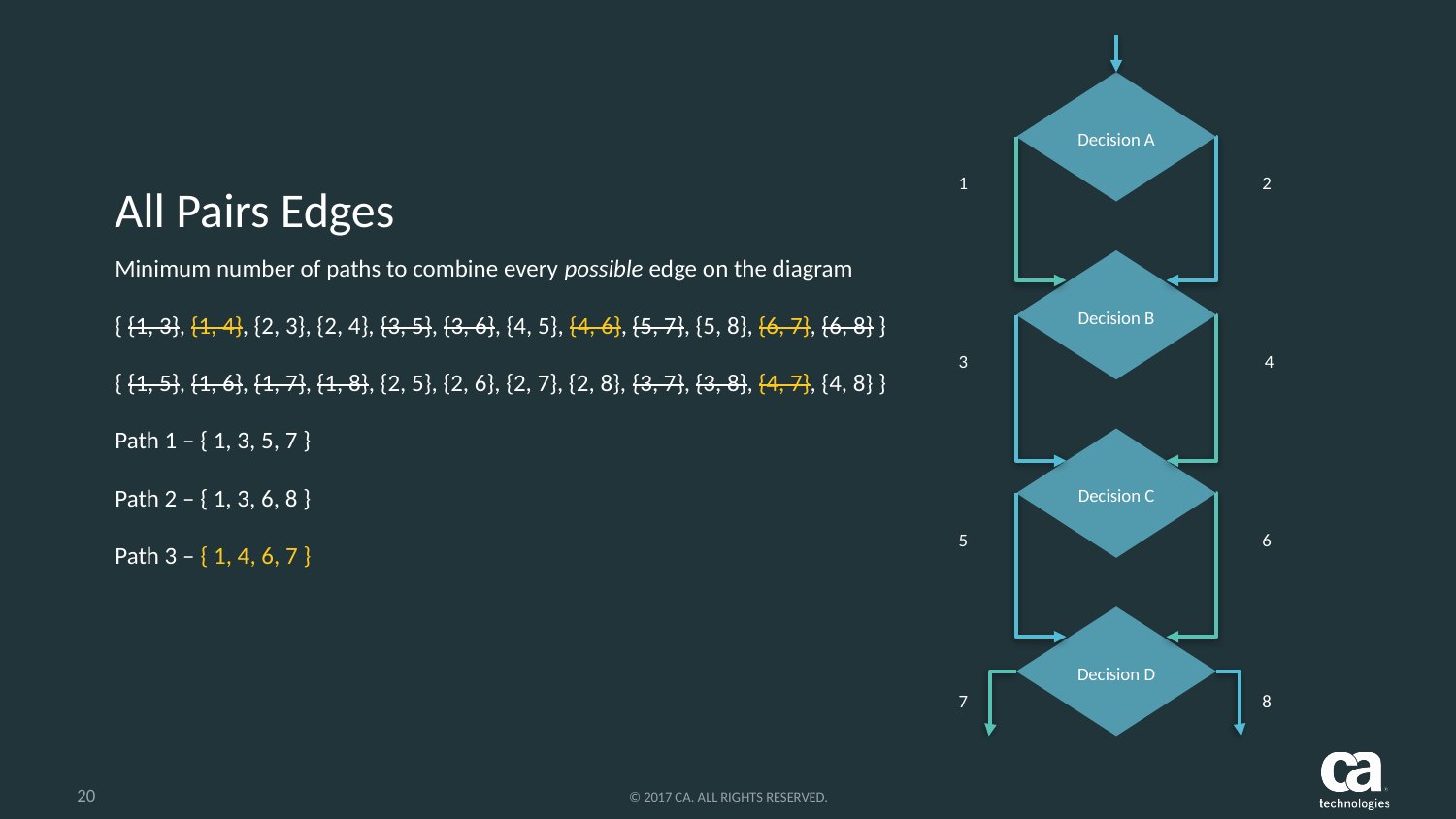

Decision A
1
2
# All Pairs Edges
Minimum number of paths to combine every possible edge on the diagram
{ {1, 3}, {1, 4}, {2, 3}, {2, 4}, {3, 5}, {3, 6}, {4, 5}, {4, 6}, {5, 7}, {5, 8}, {6, 7}, {6, 8} }
{ {1, 5}, {1, 6}, {1, 7}, {1, 8}, {2, 5}, {2, 6}, {2, 7}, {2, 8}, {3, 7}, {3, 8}, {4, 7}, {4, 8} }
Path 1 – { 1, 3, 5, 7 }
Path 2 – { 1, 3, 6, 8 }
Path 3 – { 1, 4, 6, 7 }

Decision B
3
4
Decision C
5
6
Decision D
8
7